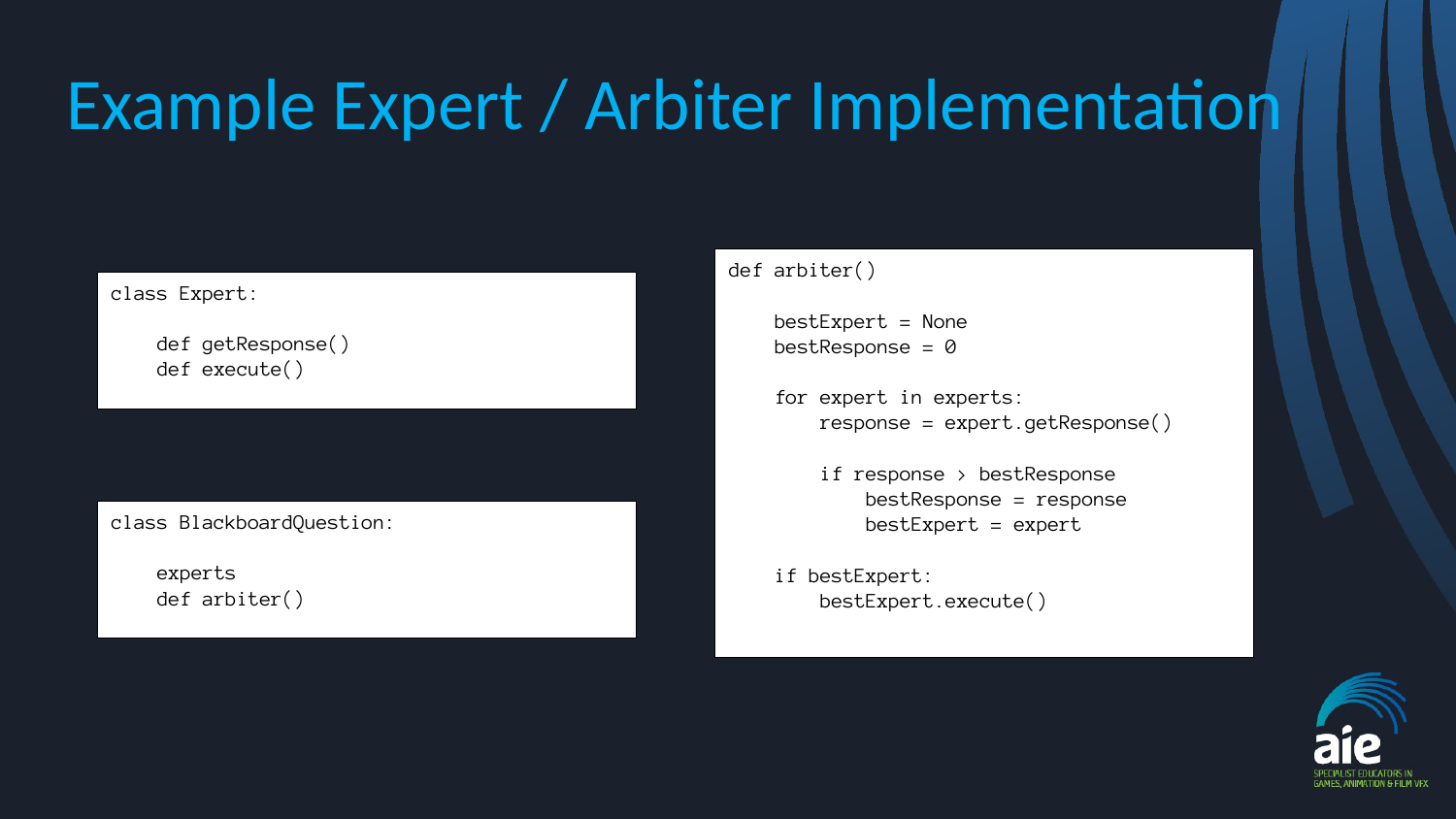

# Example Expert / Arbiter Implementation

def arbiter()

    bestExpert = None
    bestResponse = 0

    for expert in experts:
        response = expert.getResponse()

        if response > bestResponse
            bestResponse = response
            bestExpert = expert

    if bestExpert:
        bestExpert.execute()
class Expert:

    def getResponse()
    def execute()
class BlackboardQuestion:

    experts
    def arbiter()